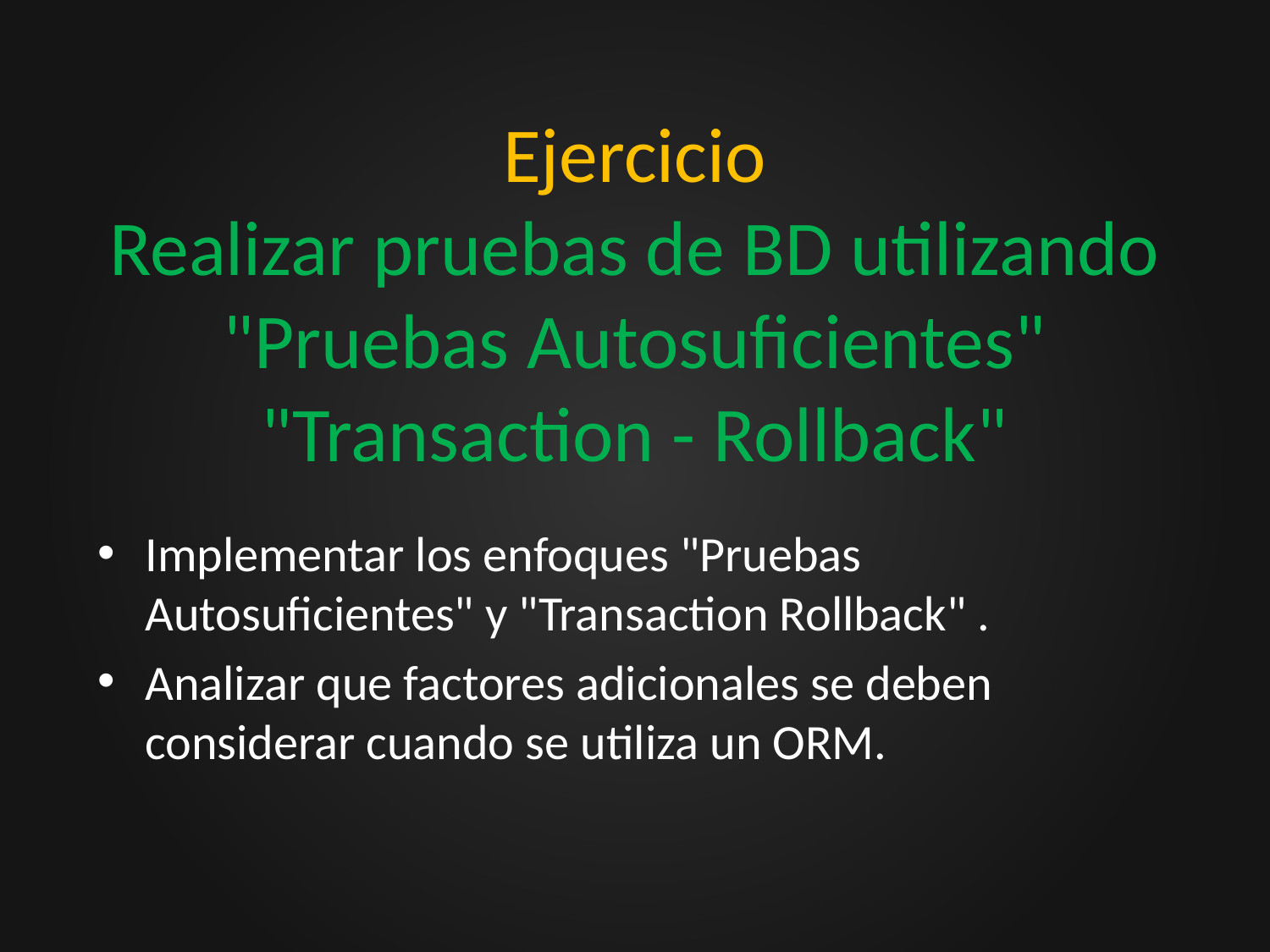

# Ejercicio Realizar pruebas de BD utilizando "Pruebas Autosuficientes" "Transaction - Rollback"
Implementar los enfoques "Pruebas Autosuficientes" y "Transaction Rollback" .
Analizar que factores adicionales se deben considerar cuando se utiliza un ORM.